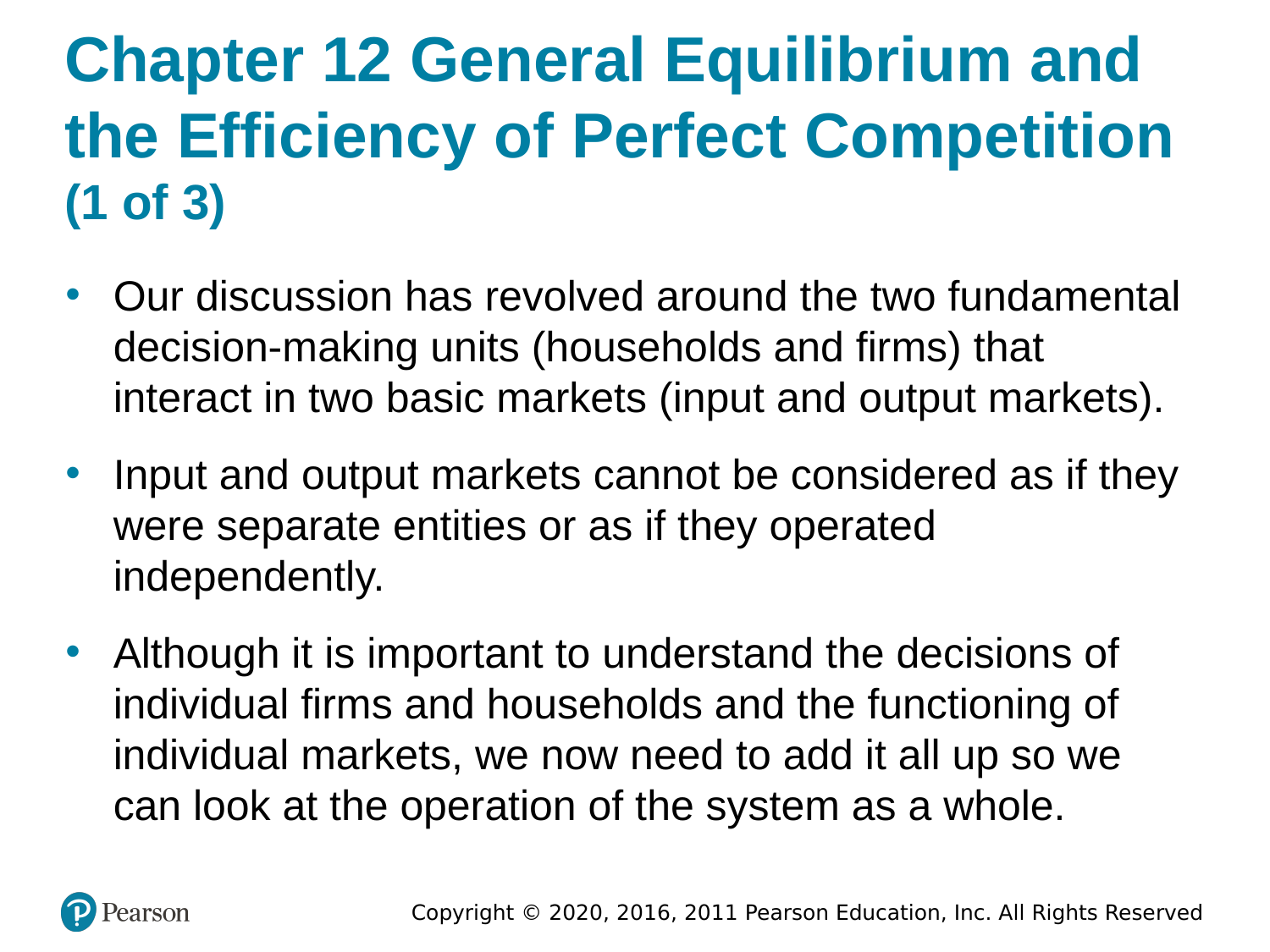

# Chapter 12 General Equilibrium and the Efficiency of Perfect Competition (1 of 3)
Our discussion has revolved around the two fundamental decision-making units (households and firms) that interact in two basic markets (input and output markets).
Input and output markets cannot be considered as if they were separate entities or as if they operated independently.
Although it is important to understand the decisions of individual firms and households and the functioning of individual markets, we now need to add it all up so we can look at the operation of the system as a whole.